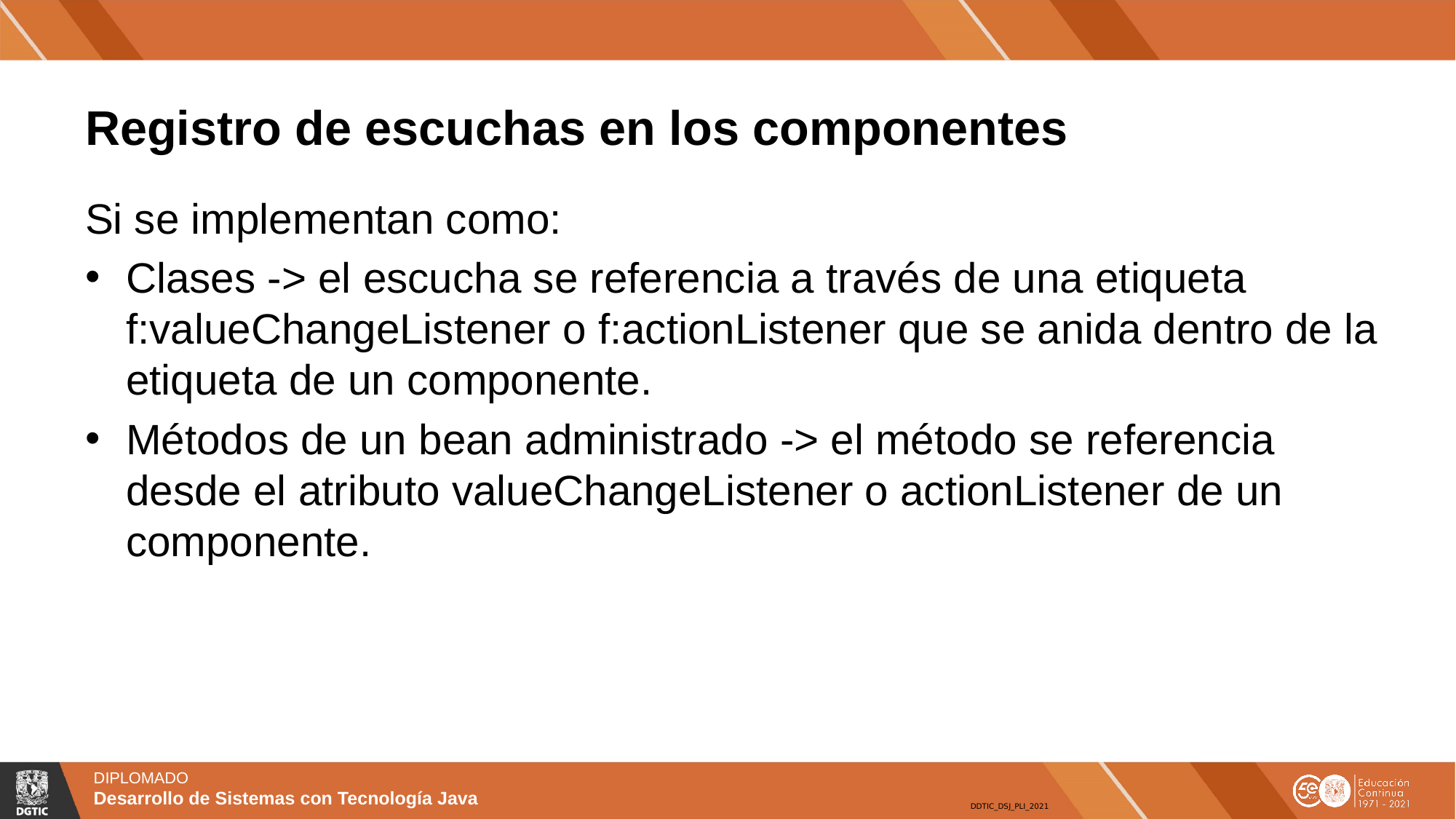

# Registro de escuchas en los componentes
Si se implementan como:
Clases -> el escucha se referencia a través de una etiqueta f:valueChangeListener o f:actionListener que se anida dentro de la etiqueta de un componente.
Métodos de un bean administrado -> el método se referencia desde el atributo valueChangeListener o actionListener de un componente.